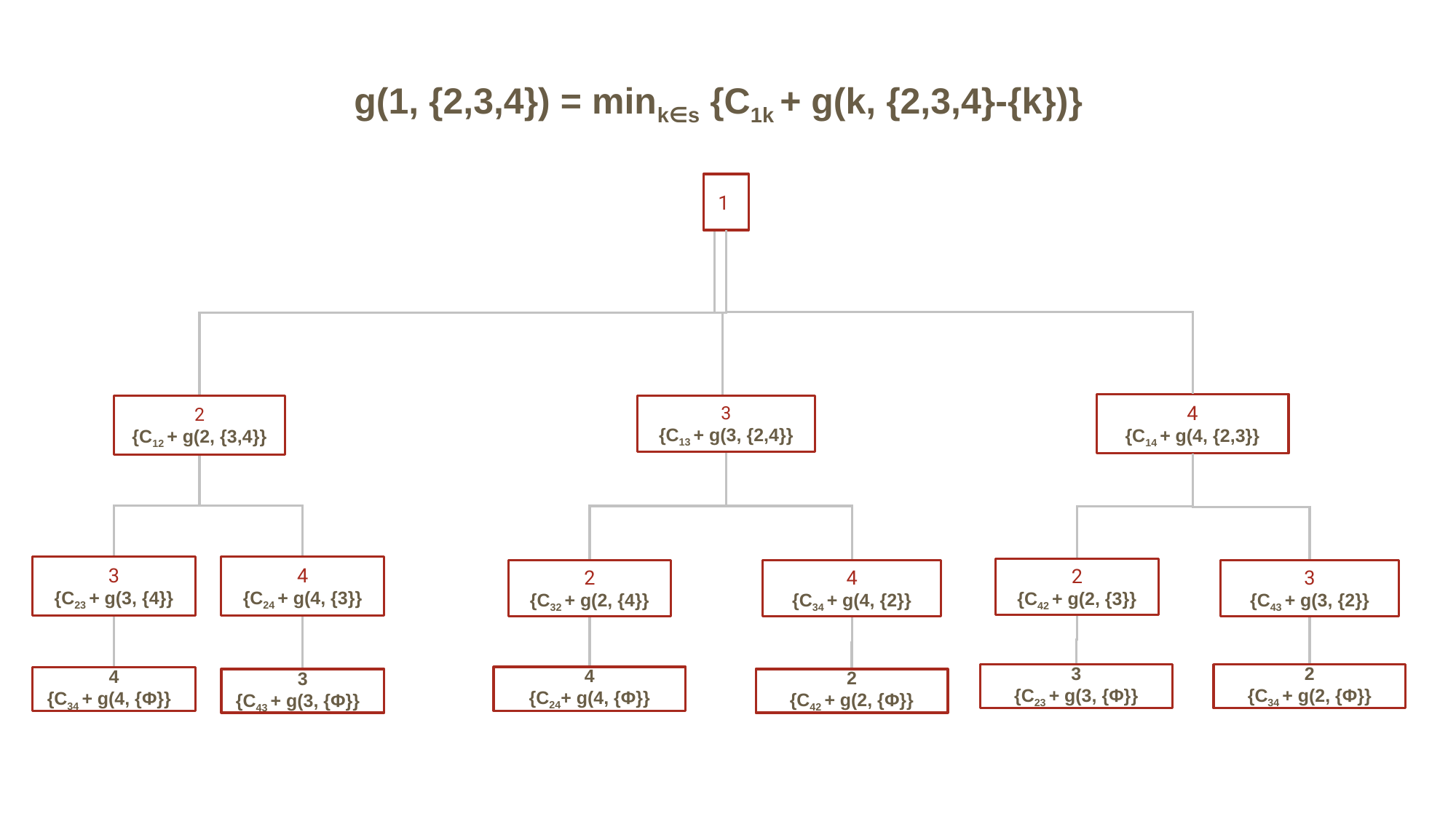

g(1, {2,3,4}) = mink∈s {C1k + g(k, {2,3,4}-{k})}
1
4
{C14 + g(4, {2,3}}
3
{C13 + g(3, {2,4}}
2
{C12 + g(2, {3,4}}
4
{C24 + g(4, {3}}
3
{C23 + g(3, {4}}
2
{C42 + g(2, {3}}
2
{C32 + g(2, {4}}
4
{C34 + g(4, {2}}
3
{C43 + g(3, {2}}

3
{C23 + g(3, {Φ}}

2
{C34 + g(2, {Φ}}

4
{C24+ g(4, {Φ}}

4
{C34 + g(4, {Φ}}
3
{C43 + g(3, {Φ}}

2
{C42 + g(2, {Φ}}